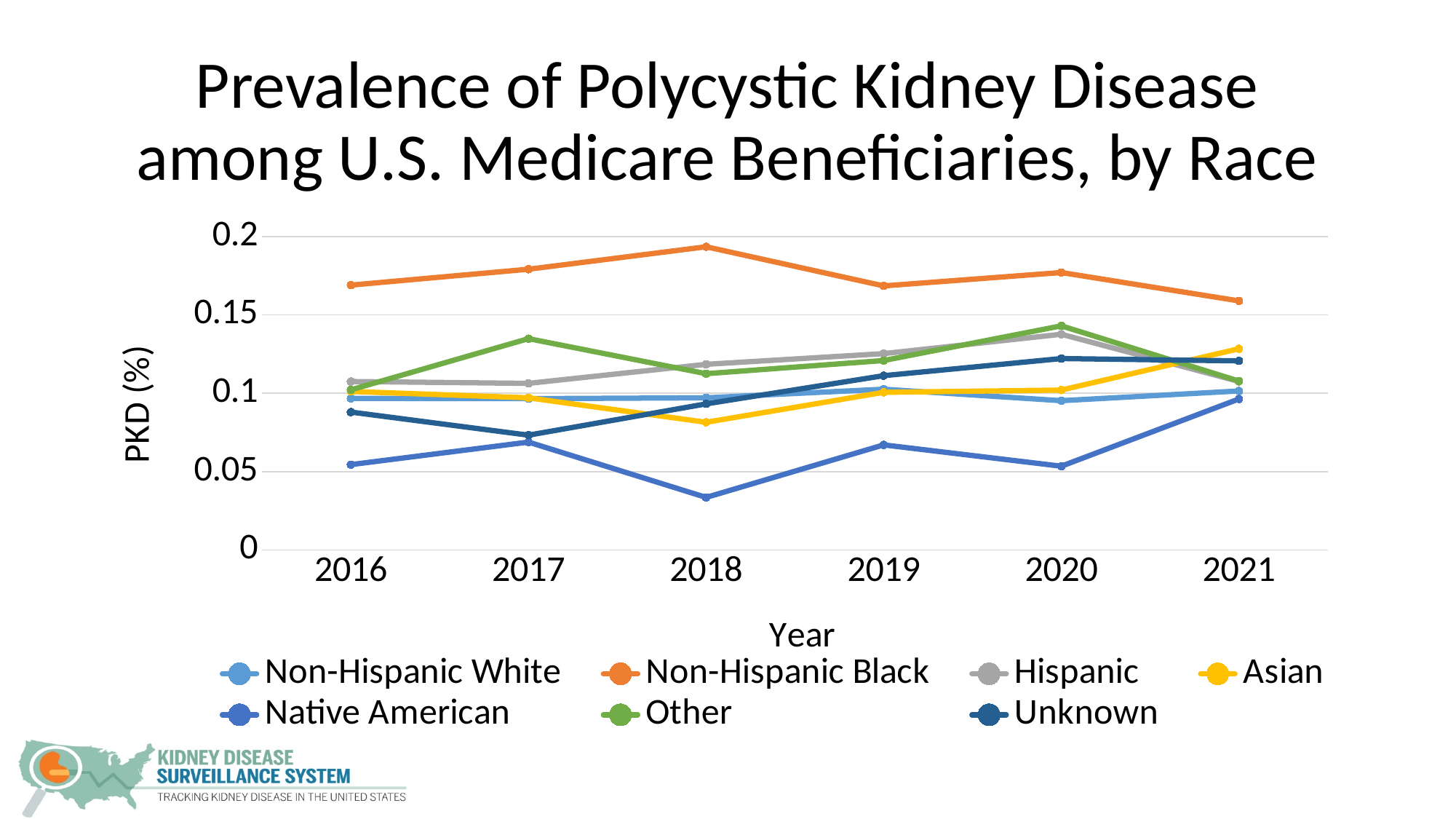

# Prevalence of Polycystic Kidney Disease among U.S. Medicare Beneficiaries, by Race

### Chart

| Category | Non-Hispanic White | Non-Hispanic Black | Hispanic | Asian | Native American | Other | Unknown |
|---|---|---|---|---|---|---|---|
| 2016 | 0.09669775735220854 | 0.1689702950221351 | 0.10746268656716418 | 0.10113547556658853 | 0.05445634416409512 | 0.10214504596527069 | 0.08797137997771393 |
| 2017 | 0.09654070358410907 | 0.179105831141743 | 0.10630758327427356 | 0.09707452676168203 | 0.06883496816382723 | 0.1348112642300779 | 0.07323146023531708 |
| 2018 | 0.09708811361391105 | 0.19342810533675134 | 0.11844832691738229 | 0.08146115589092781 | 0.03350644999162339 | 0.11246393819373135 | 0.09320454160311811 |
| 2019 | 0.10257513605124416 | 0.1684760040339325 | 0.12526843235504653 | 0.10057832537088257 | 0.0670465973851827 | 0.1208605269518975 | 0.1111920555193436 |
| 2020 | 0.0952463500134828 | 0.17700681476236835 | 0.13762041786563242 | 0.10202780257620202 | 0.053447354355959376 | 0.14299802761341224 | 0.12210889240051716 |
| 2021 | 0.10143833097263416 | 0.1588961471079543 | 0.1075336833449301 | 0.1283750207056485 | 0.09633911368015415 | 0.10775862068965517 | 0.12063534615642382 |